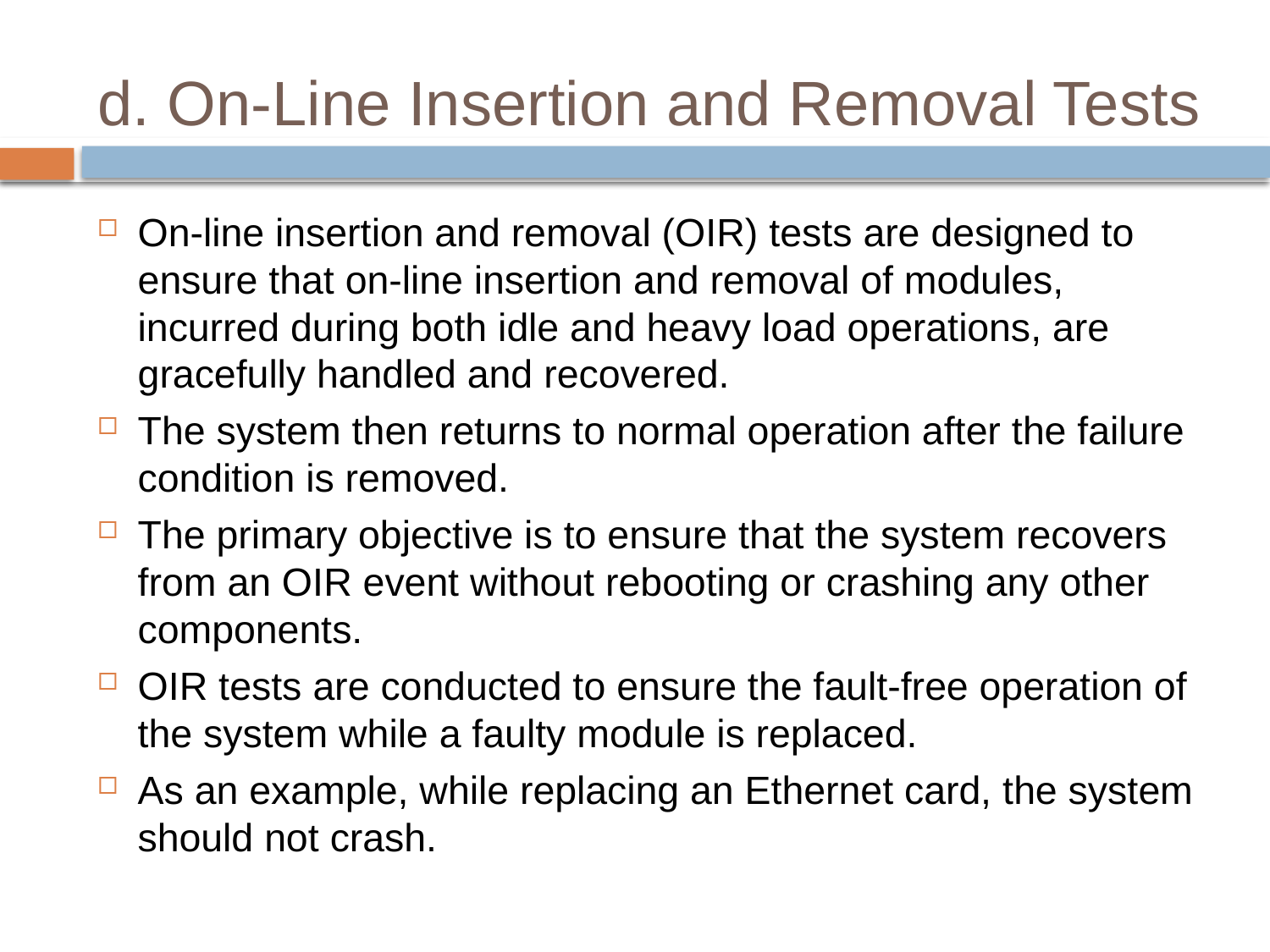

# d. On-Line Insertion and Removal Tests
On-line insertion and removal (OIR) tests are designed to ensure that on-line insertion and removal of modules, incurred during both idle and heavy load operations, are gracefully handled and recovered.
The system then returns to normal operation after the failure condition is removed.
The primary objective is to ensure that the system recovers from an OIR event without rebooting or crashing any other components.
OIR tests are conducted to ensure the fault-free operation of the system while a faulty module is replaced.
As an example, while replacing an Ethernet card, the system should not crash.